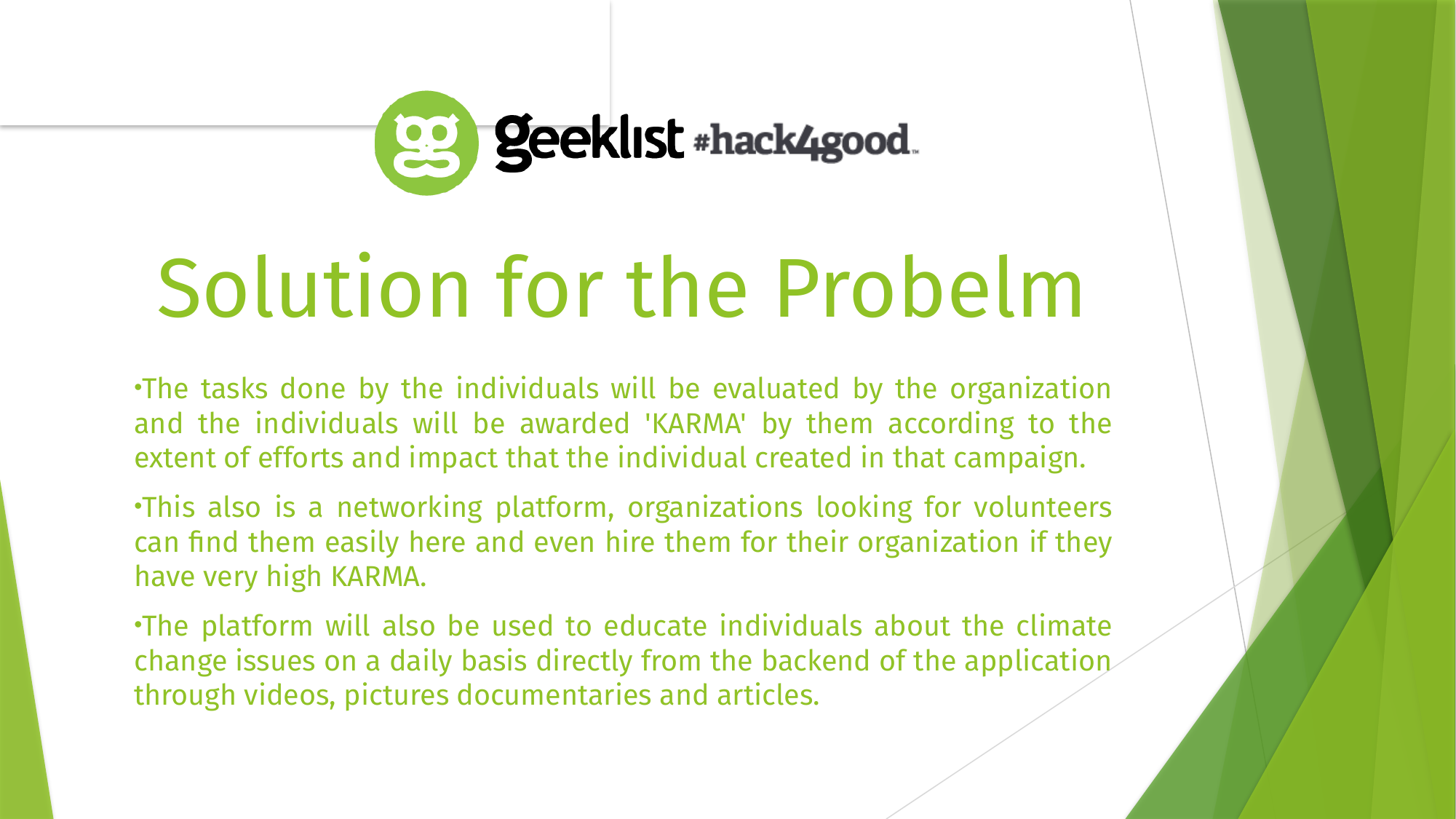

# Solution for the Probelm
The tasks done by the individuals will be evaluated by the organization and the individuals will be awarded 'KARMA' by them according to the extent of efforts and impact that the individual created in that campaign.
This also is a networking platform, organizations looking for volunteers can find them easily here and even hire them for their organization if they have very high KARMA.
The platform will also be used to educate individuals about the climate change issues on a daily basis directly from the backend of the application through videos, pictures documentaries and articles.